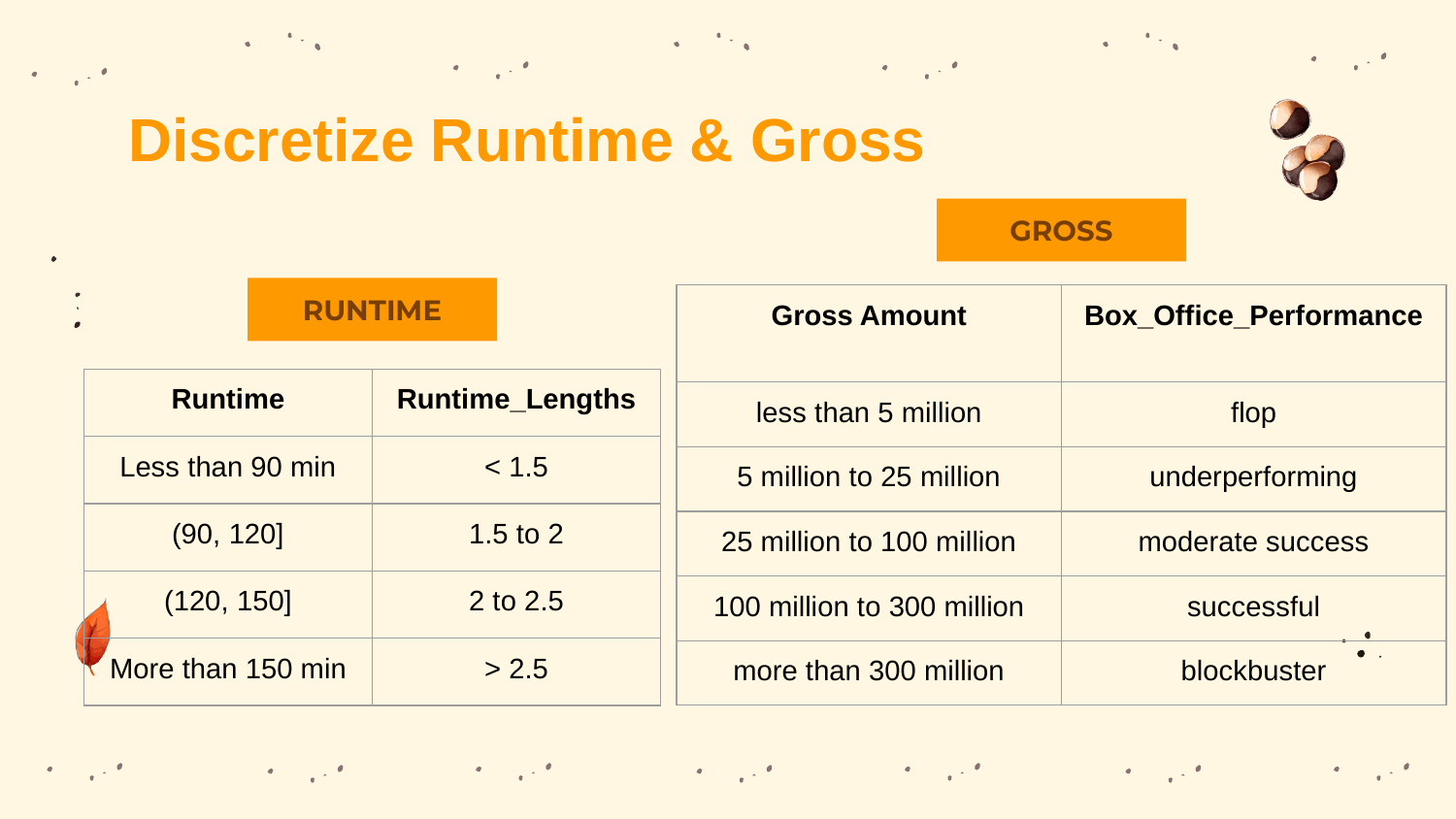

# Discretize Runtime & Gross

GROSS
RUNTIME
| Gross Amount | Box\_Office\_Performance |
| --- | --- |
| less than 5 million | flop |
| 5 million to 25 million | underperforming |
| 25 million to 100 million | moderate success |
| 100 million to 300 million | successful |
| more than 300 million | blockbuster |
| Runtime | Runtime\_Lengths |
| --- | --- |
| Less than 90 min | < 1.5 |
| (90, 120] | 1.5 to 2 |
| (120, 150] | 2 to 2.5 |
| More than 150 min | > 2.5 |